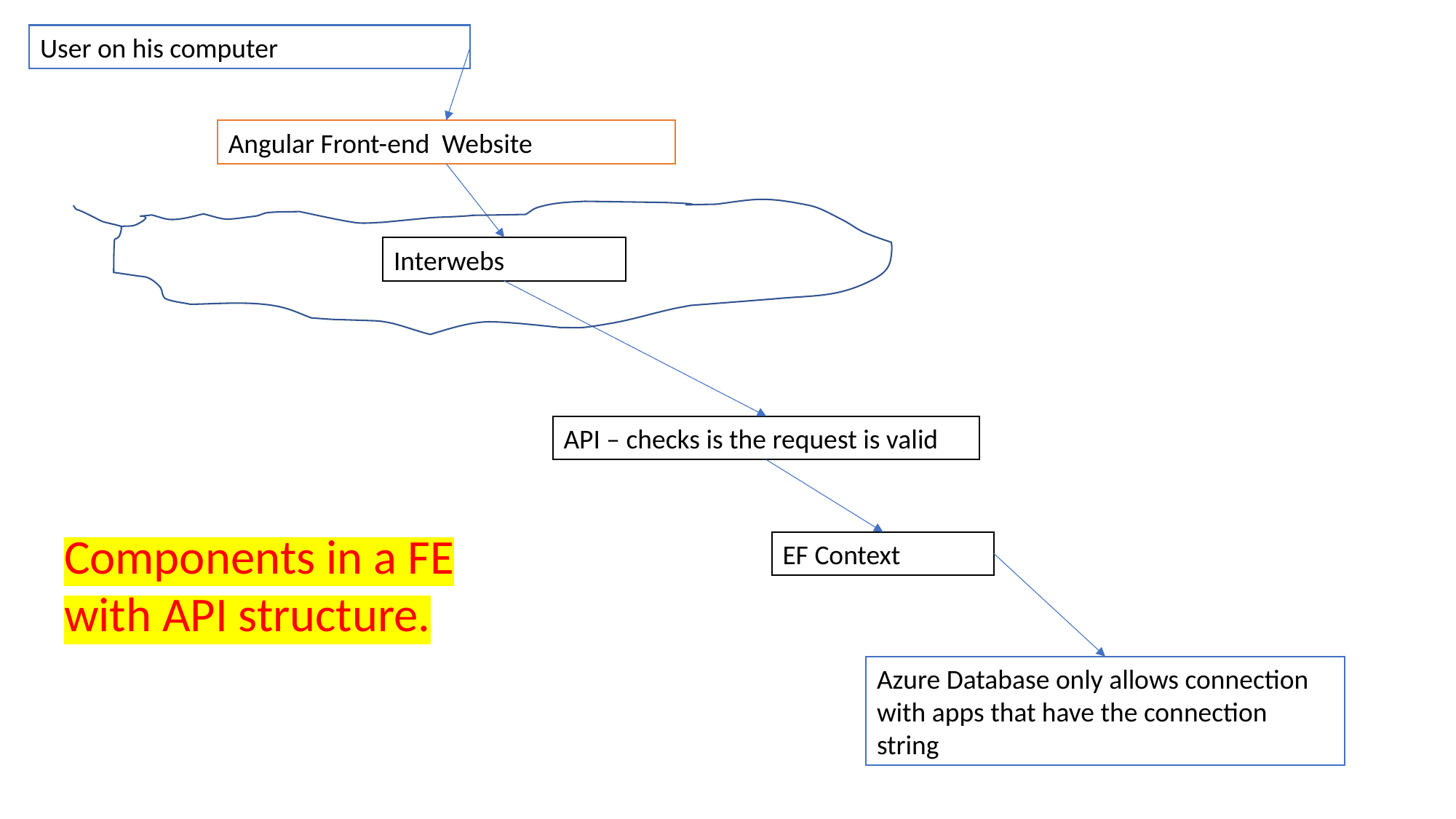

User on his computer
Angular Front-end  Website

Interwebs
API – checks is the request is valid
Components in a FE with API structure.
EF Context
Azure Database only allows connection with apps that have the connection string